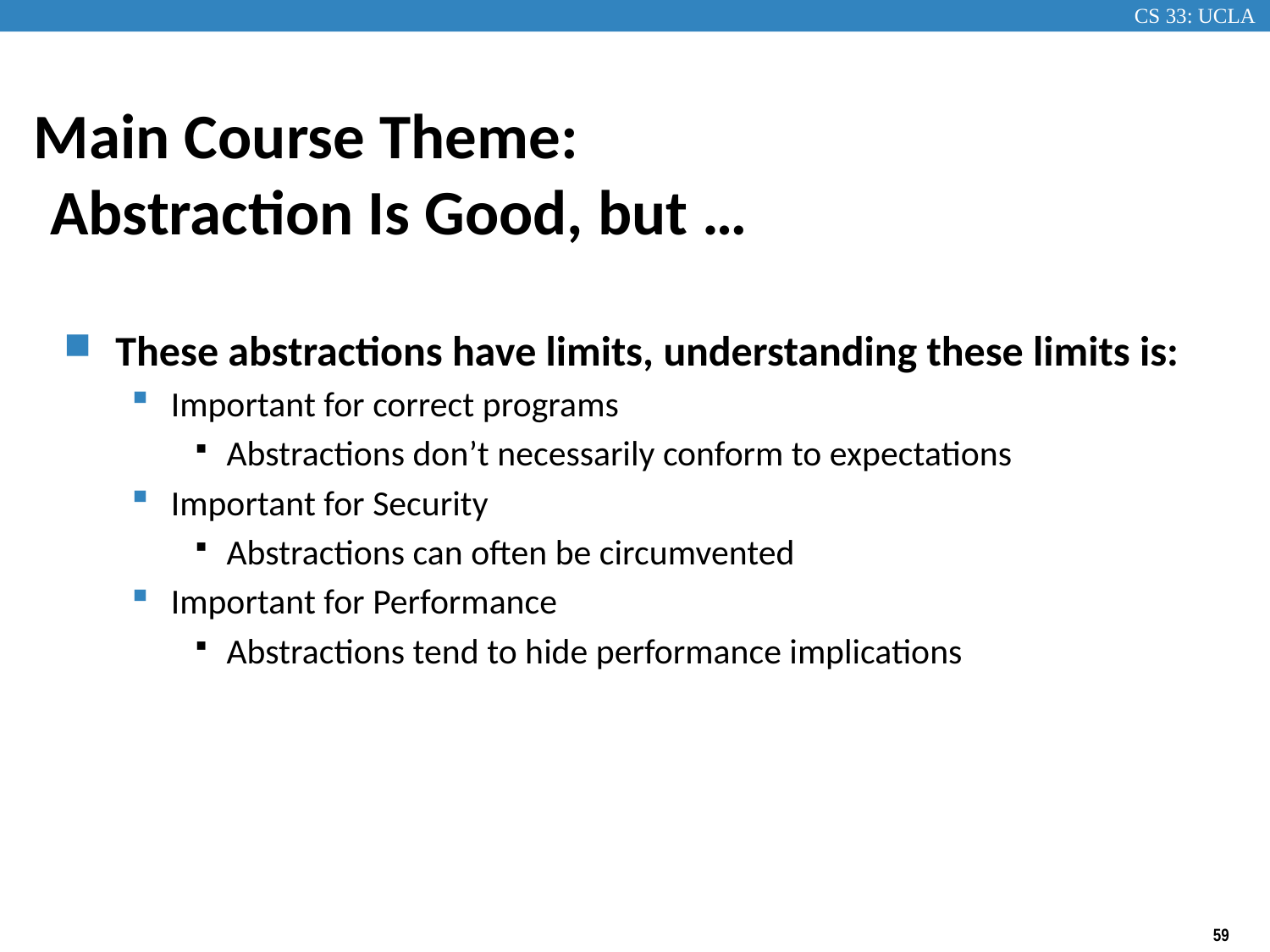

# Main Course Theme: Abstraction Is Good, but …
These abstractions have limits, understanding these limits is:
Important for correct programs
Abstractions don’t necessarily conform to expectations
Important for Security
Abstractions can often be circumvented
Important for Performance
Abstractions tend to hide performance implications